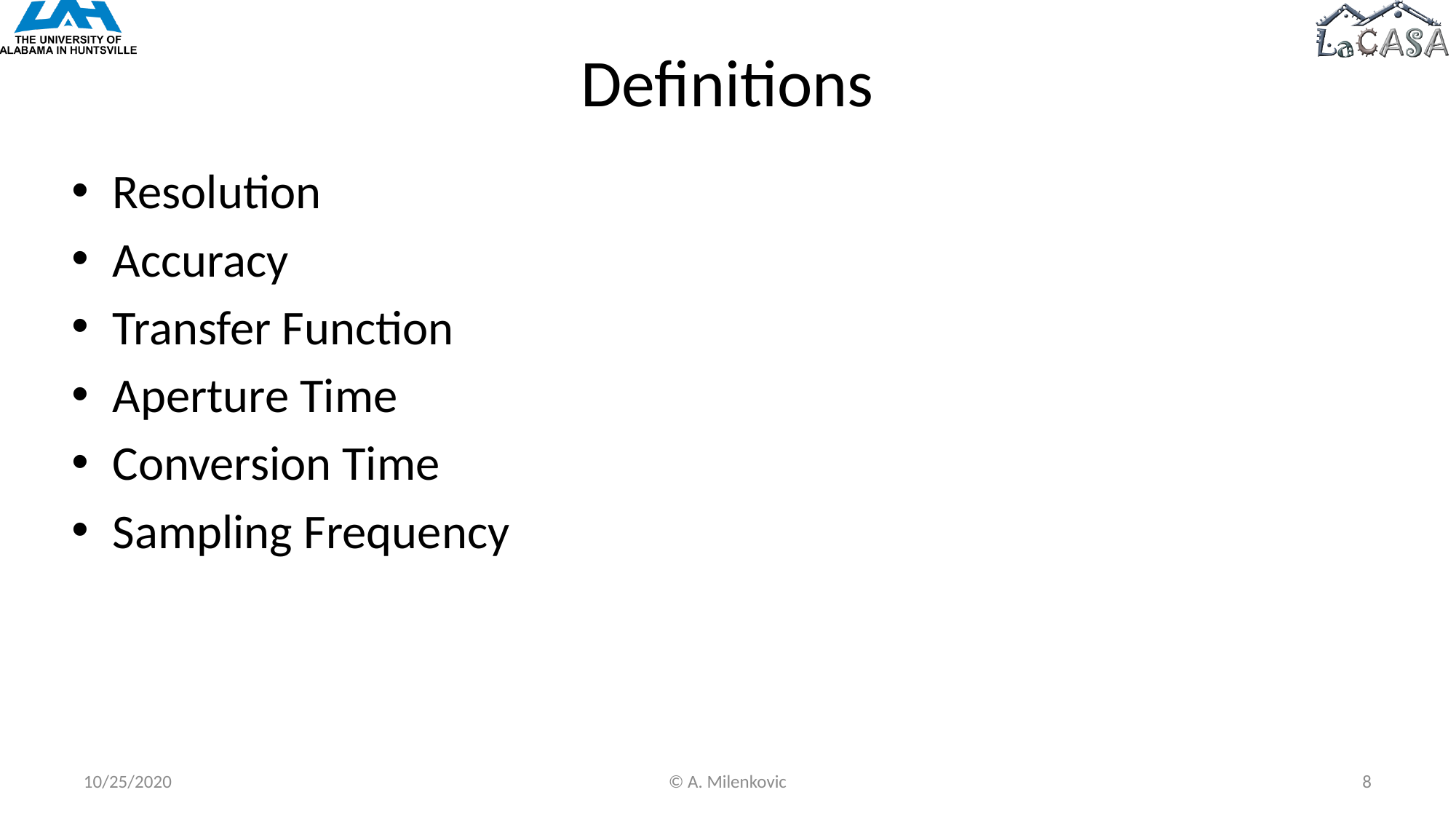

# Definitions
Resolution
Accuracy
Transfer Function
Aperture Time
Conversion Time
Sampling Frequency
10/25/2020
© A. Milenkovic
8